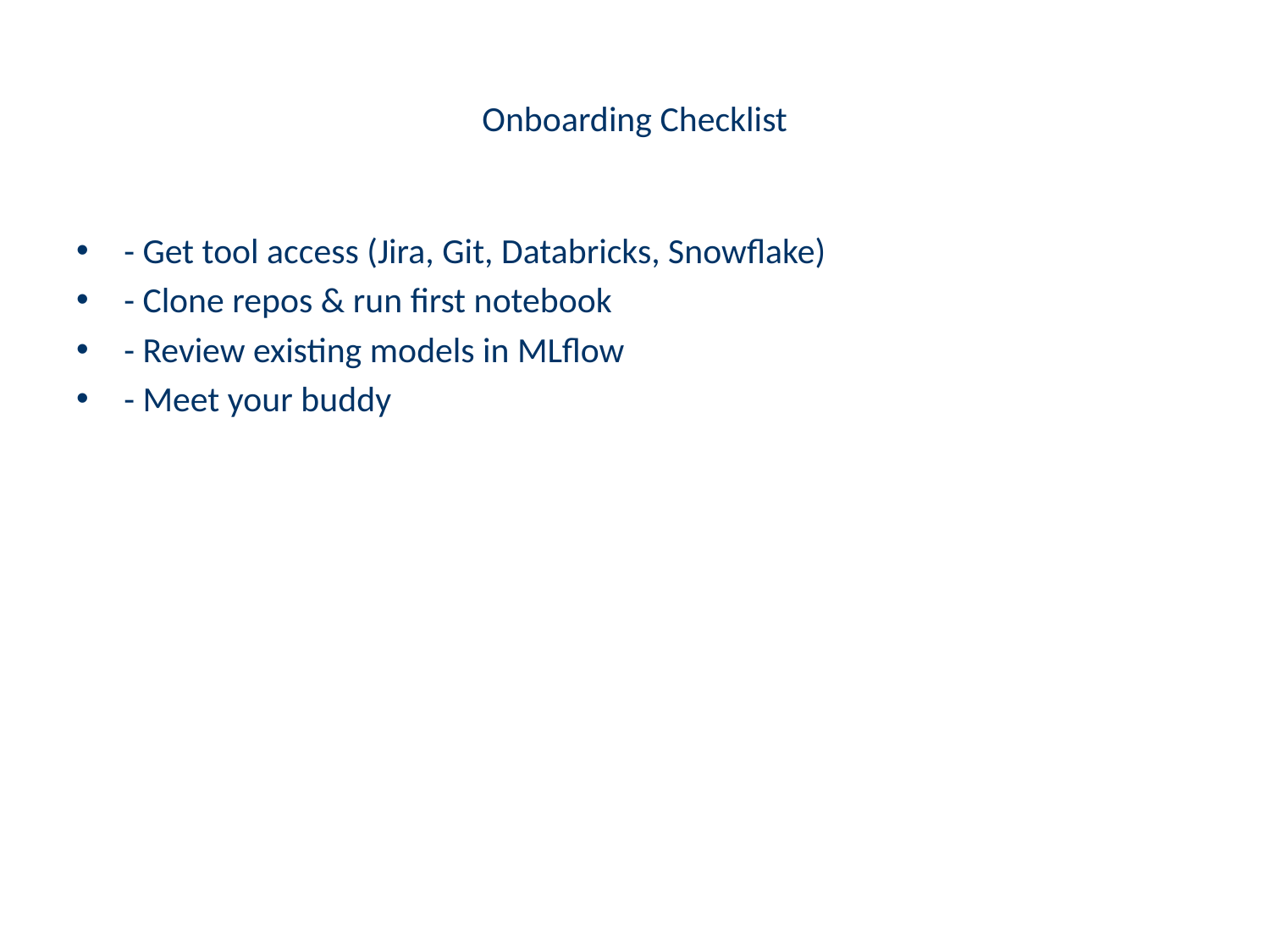

# Onboarding Checklist
- Get tool access (Jira, Git, Databricks, Snowflake)
- Clone repos & run first notebook
- Review existing models in MLflow
- Meet your buddy